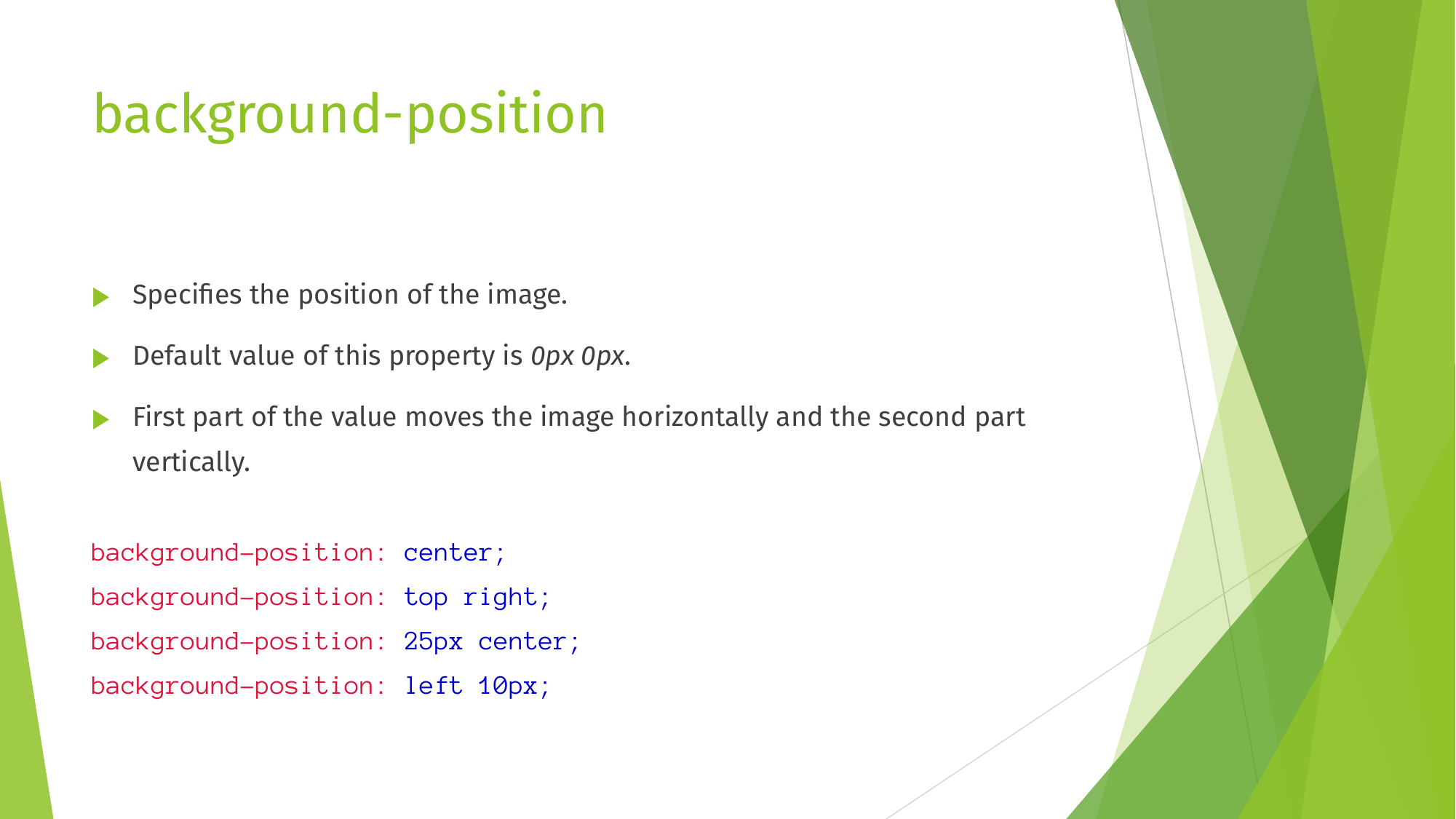

# background-position
Specifies the position of the image.
Default value of this property is 0px 0px.
First part of the value moves the image horizontally and the second part vertically.

background-position: center;
background-position: top right;
background-position: 25px center;
background-position: left 10px;